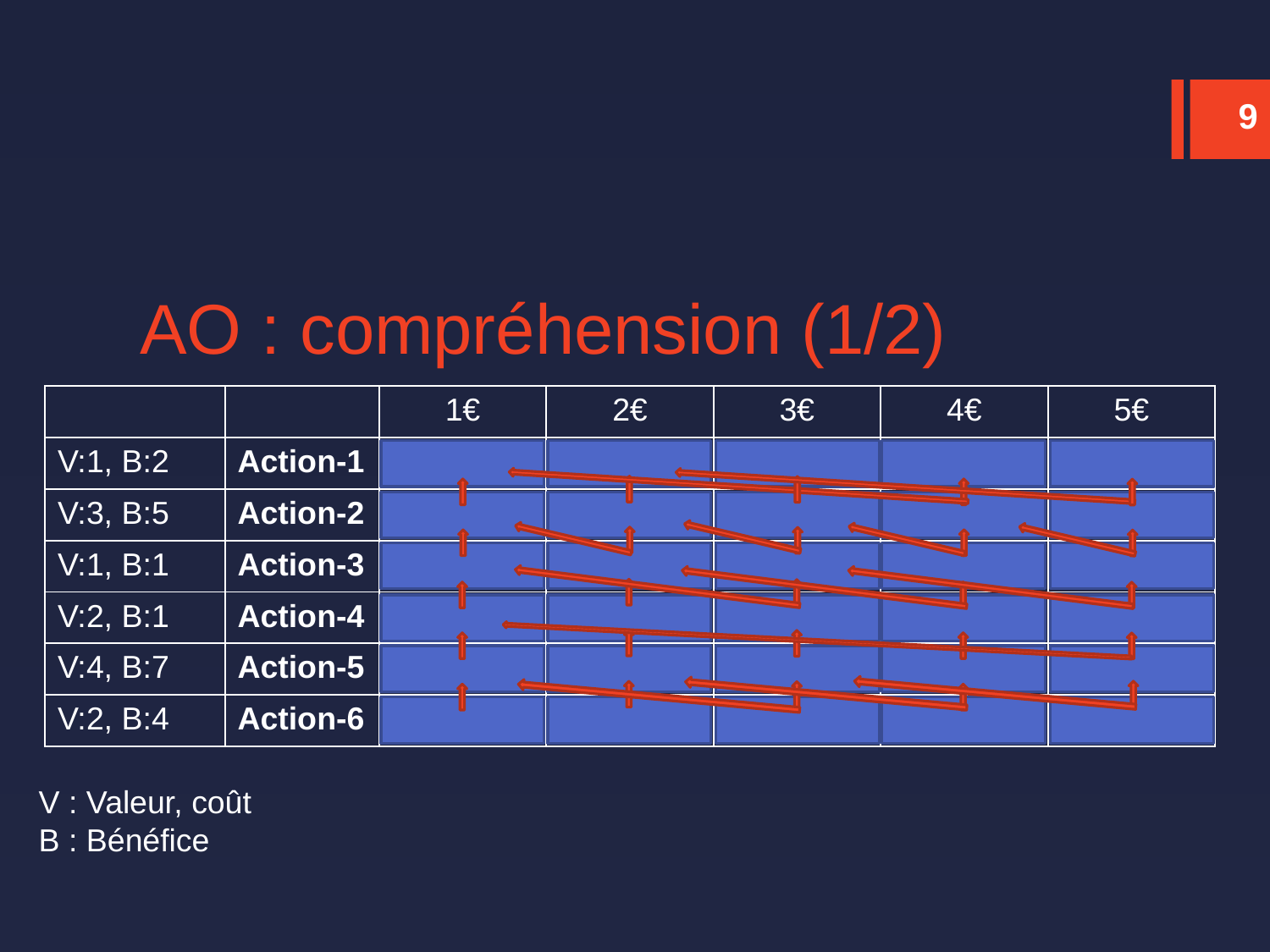

9

# AO : compréhension (1/2)
|  |  | 1€ | 2€ | 3€ | 4€ | 5€ |
| --- | --- | --- | --- | --- | --- | --- |
| V:1, B:2 | Action-1 | 2 | 2 | 2 | 2 | 2 |
| V:3, B:5 | Action-2 | 2 | 2 | 5 | 7 | 7 |
| V:1, B:1 | Action-3 | 2 | 3 | 5 | 7 | 8 |
| V:2, B:1 | Action-4 | 2 | 3 | 5 | 7 | 8 |
| V:4, B:7 | Action-5 | 2 | 3 | 5 | 7 | 9 |
| V:2, B:4 | Action-6 | 2 | 4 | 6 | 7 | 9 |

V : Valeur, coût
B : Bénéfice